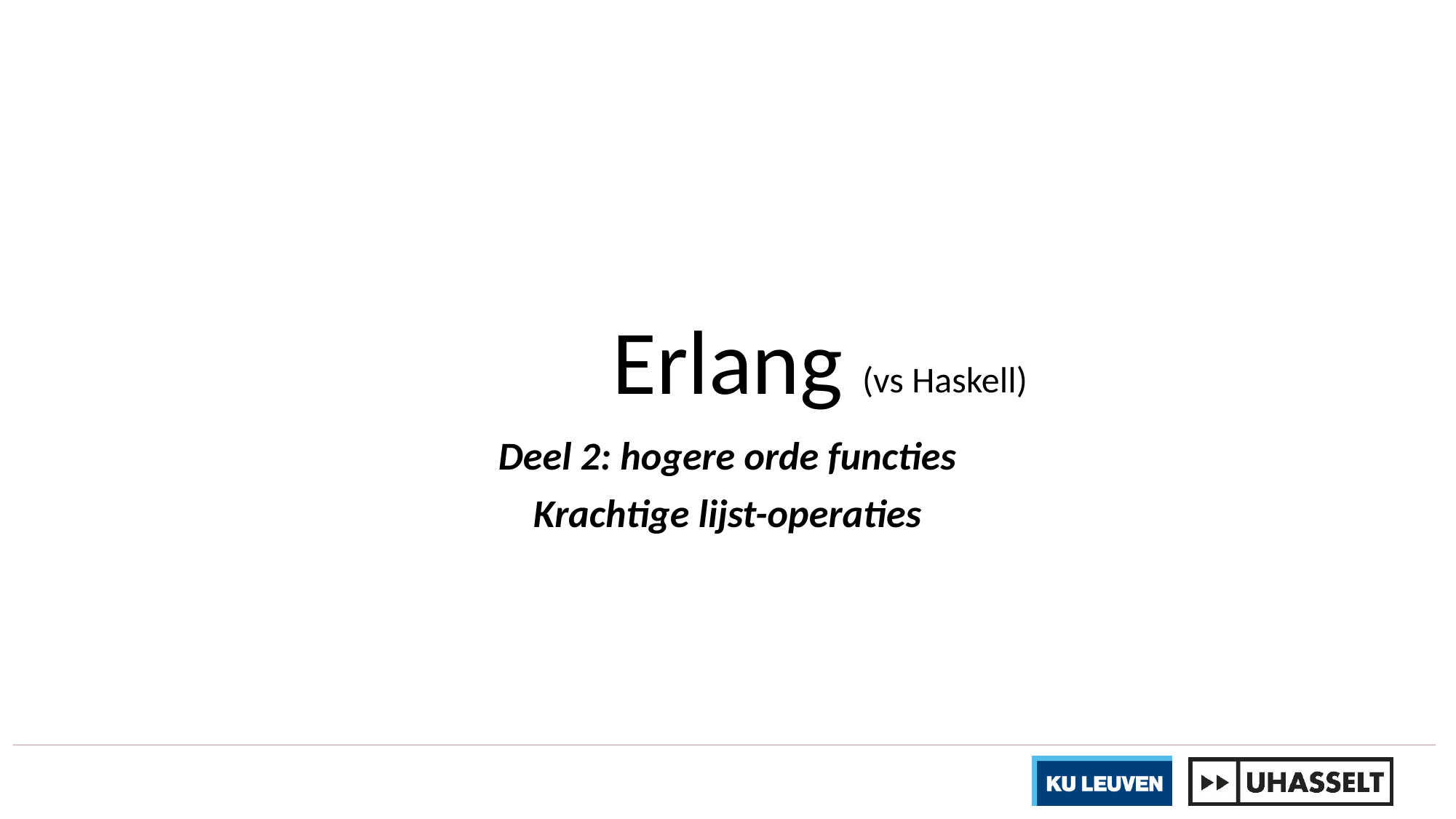

# Erlang
(vs Haskell)
Deel 2: hogere orde functies
Krachtige lijst-operaties